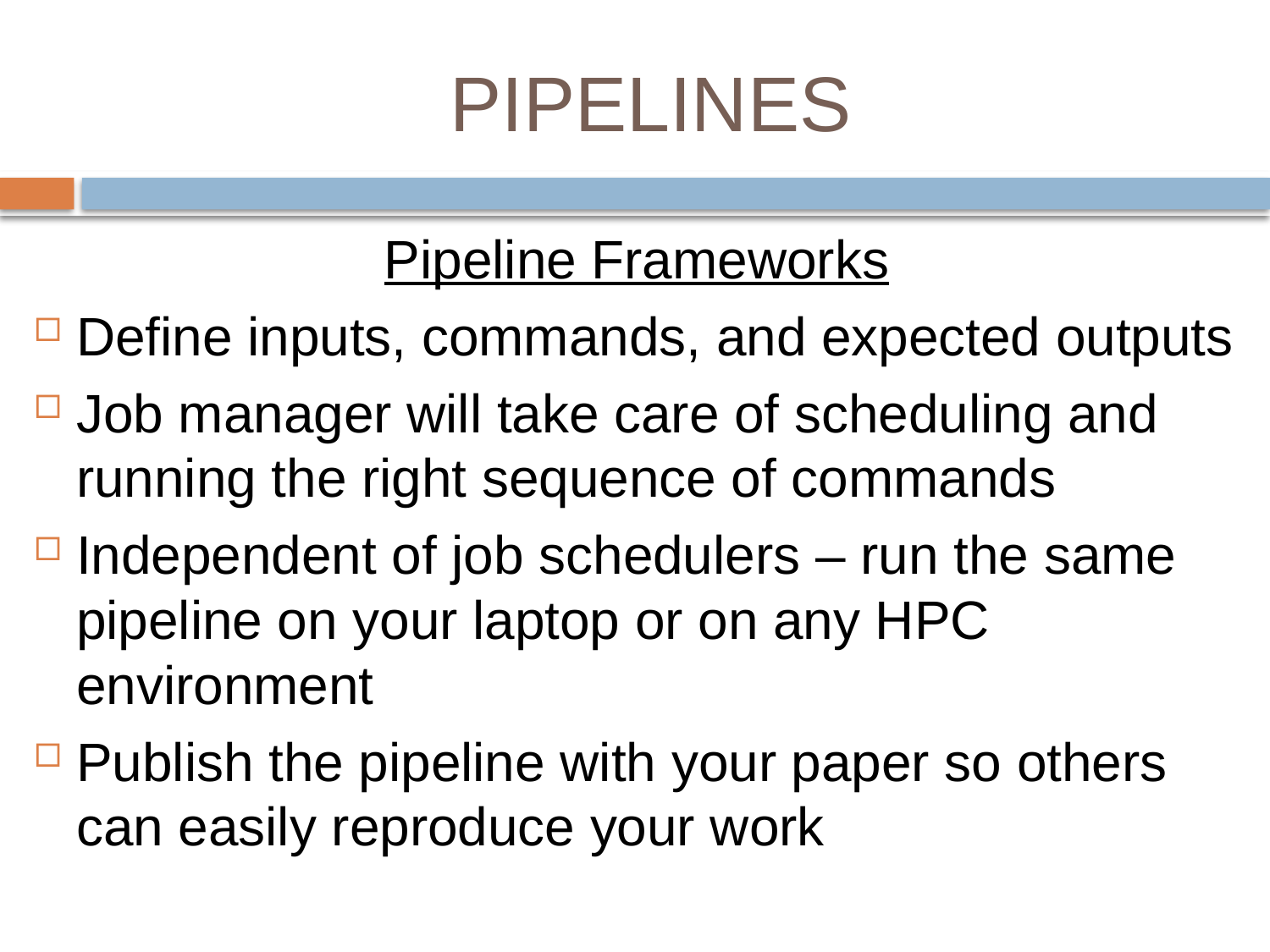

# PIPELINES
Pipeline Frameworks
Define inputs, commands, and expected outputs
Job manager will take care of scheduling and running the right sequence of commands
Independent of job schedulers – run the same pipeline on your laptop or on any HPC environment
Publish the pipeline with your paper so others can easily reproduce your work